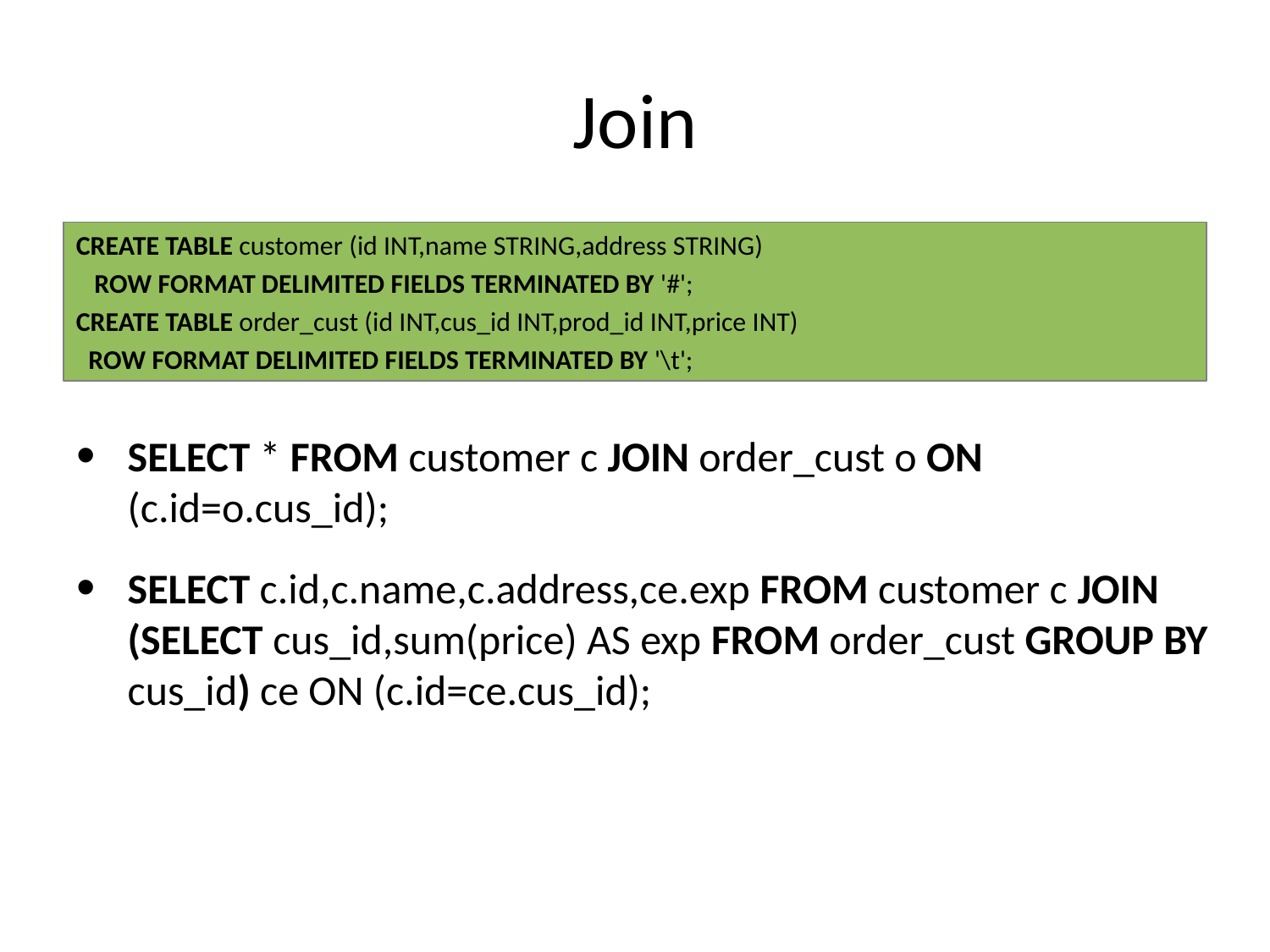

# Join
CREATE TABLE customer (id INT,name STRING,address STRING)
   ROW FORMAT DELIMITED FIELDS TERMINATED BY '#';
CREATE TABLE order_cust (id INT,cus_id INT,prod_id INT,price INT)
  ROW FORMAT DELIMITED FIELDS TERMINATED BY '\t';
SELECT * FROM customer c JOIN order_cust o ON (c.id=o.cus_id);
SELECT c.id,c.name,c.address,ce.exp FROM customer c JOIN (SELECT cus_id,sum(price) AS exp FROM order_cust GROUP BY cus_id) ce ON (c.id=ce.cus_id);